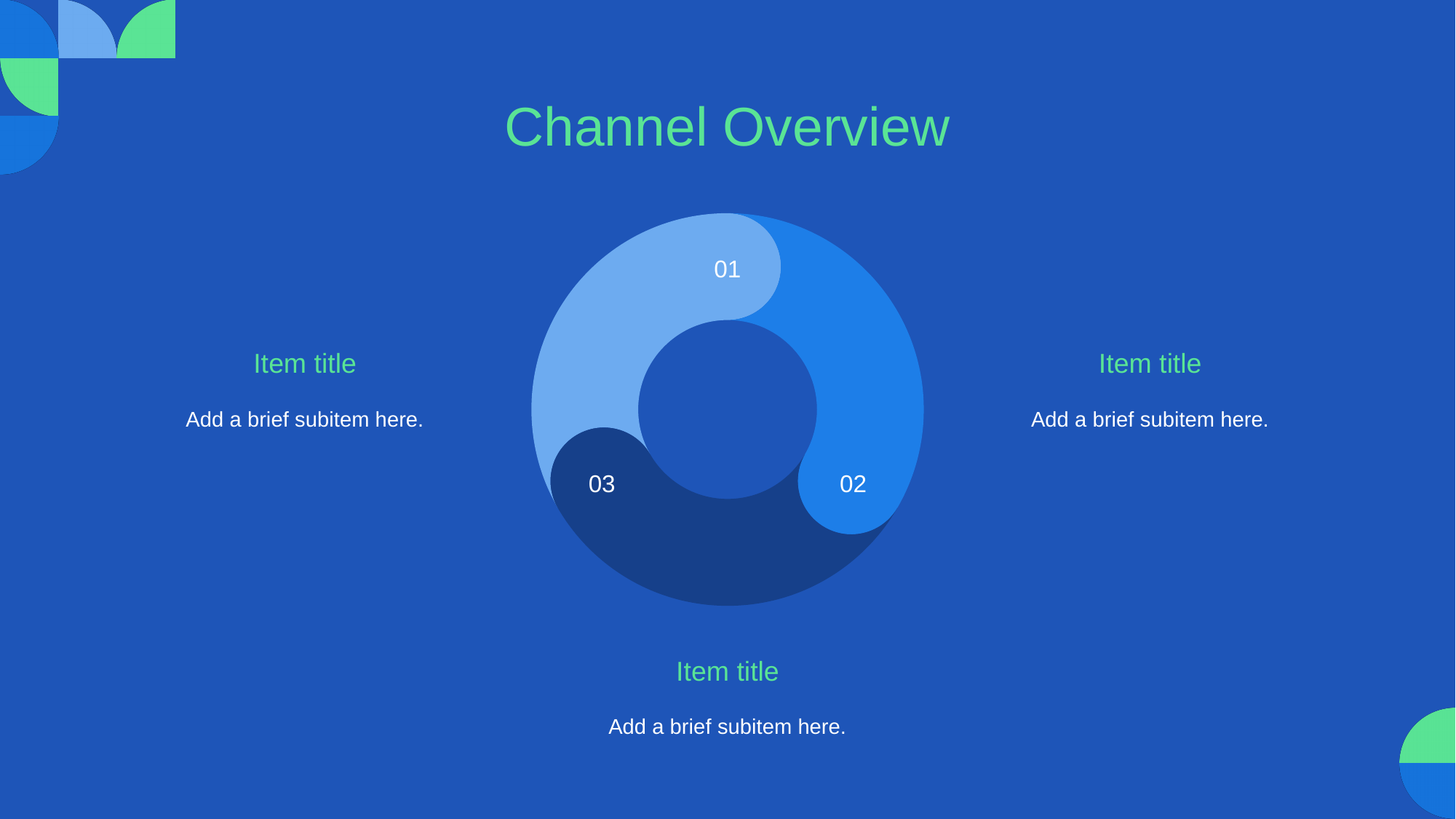

# Channel Overview
01
Item title
Item title
Add a brief subitem here.
Add a brief subitem here.
03
02
Item title
Add a brief subitem here.